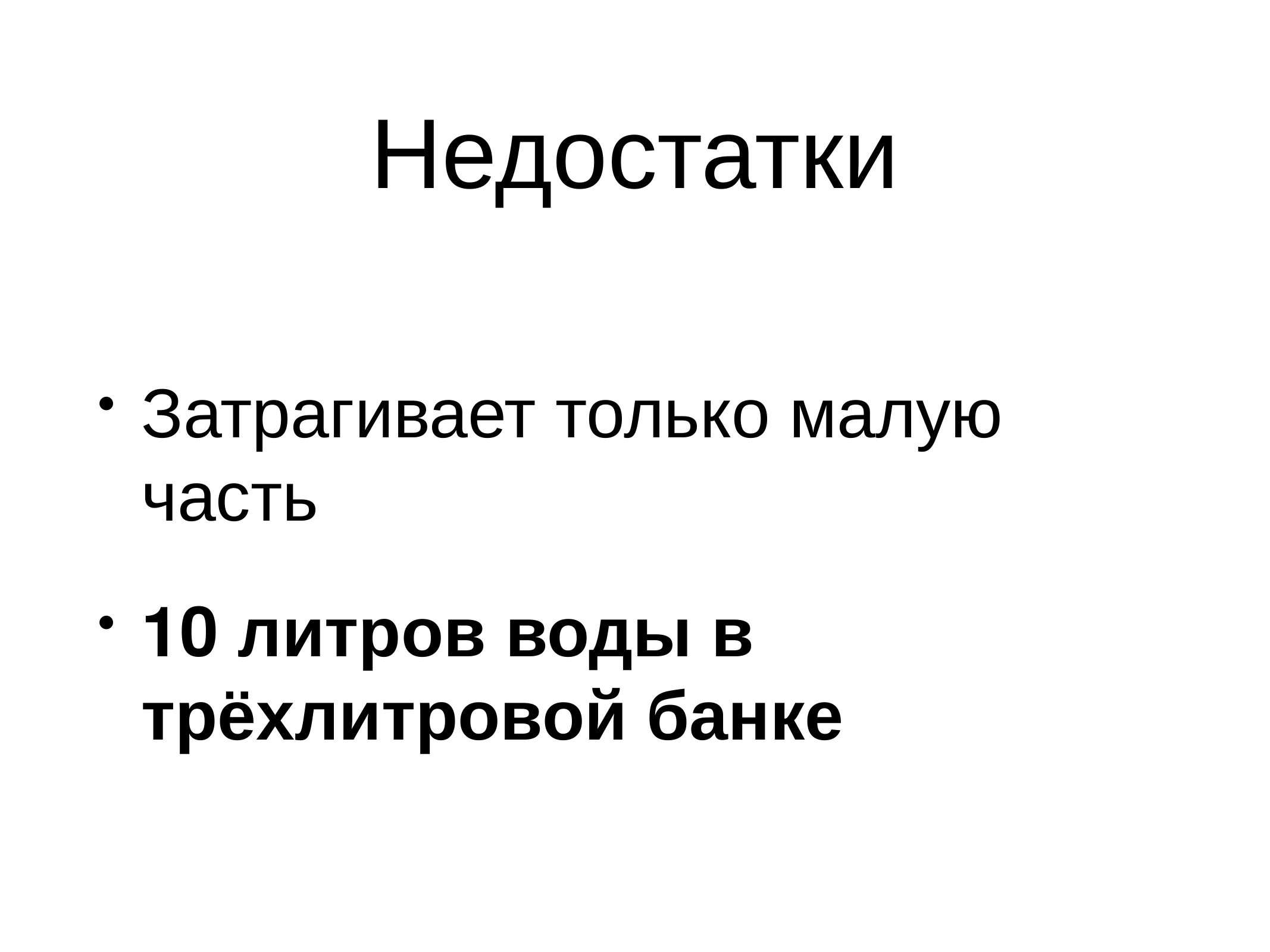

# Недостатки
Затрагивает только малую часть
10 литров воды в трёхлитровой банке